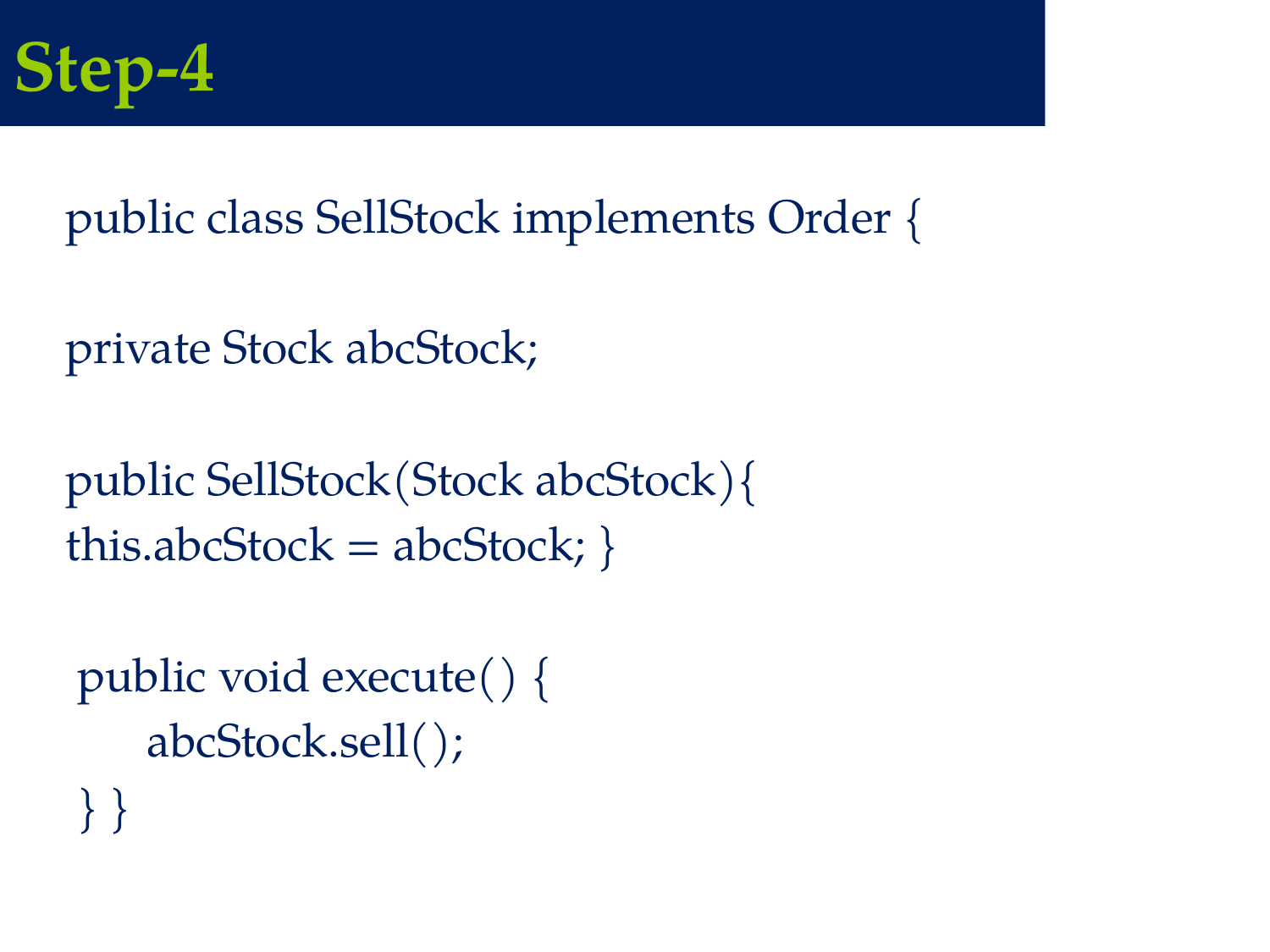

# Step-4
public class SellStock implements Order {

private Stock abcStock;

public SellStock(Stock abcStock){
this.abcStock = abcStock; }

 public void execute() {
       abcStock.sell();
 } }